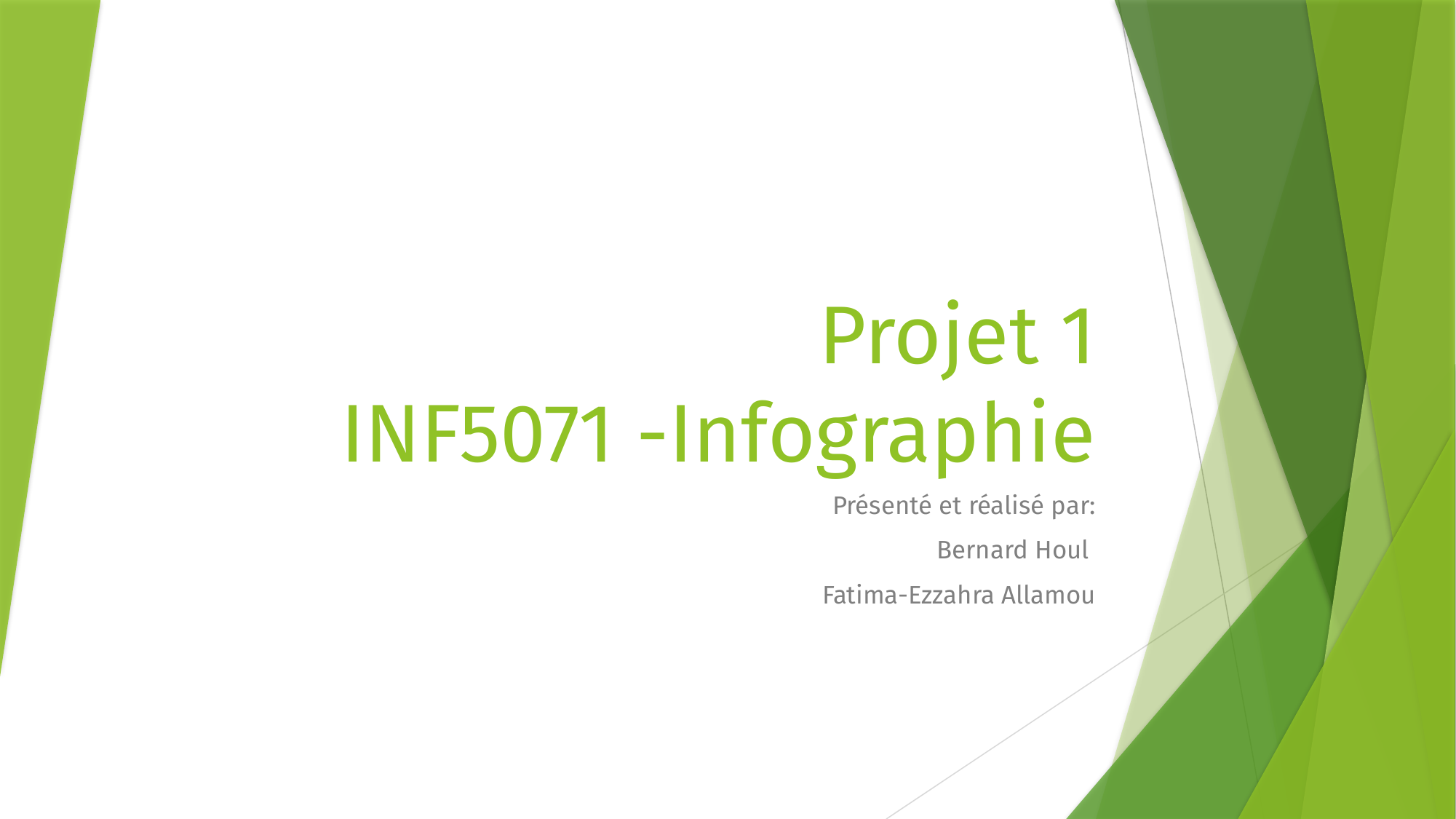

# Projet 1 INF5071 -Infographie
Présenté et réalisé par:
Bernard Houl
Fatima-Ezzahra Allamou